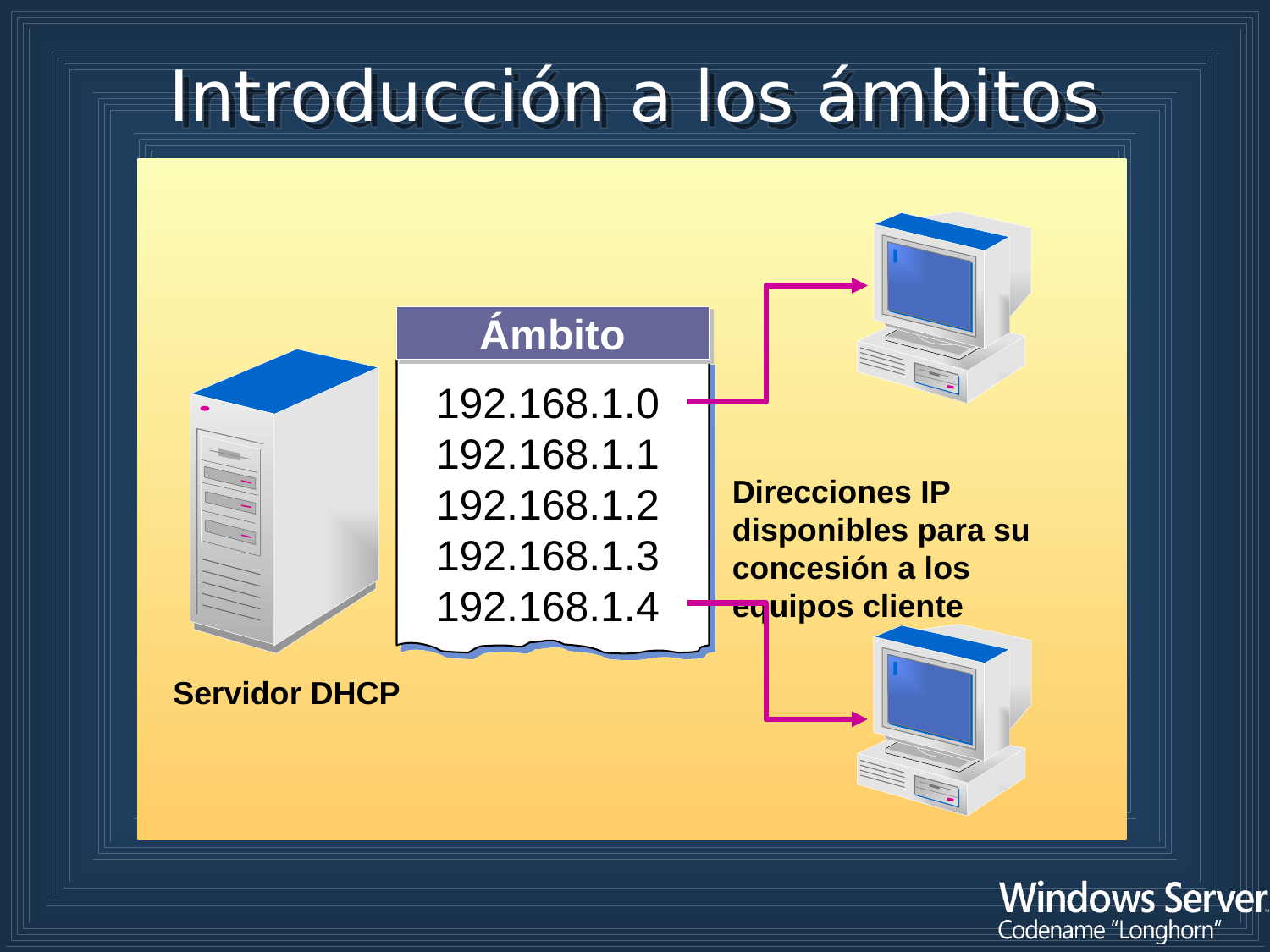

# Introducción a los ámbitos

Ámbito

192.168.1.0
192.168.1.1
192.168.1.2
192.168.1.3
192.168.1.4

Direcciones IP disponibles para su concesión a los equipos cliente

Servidor DHCP